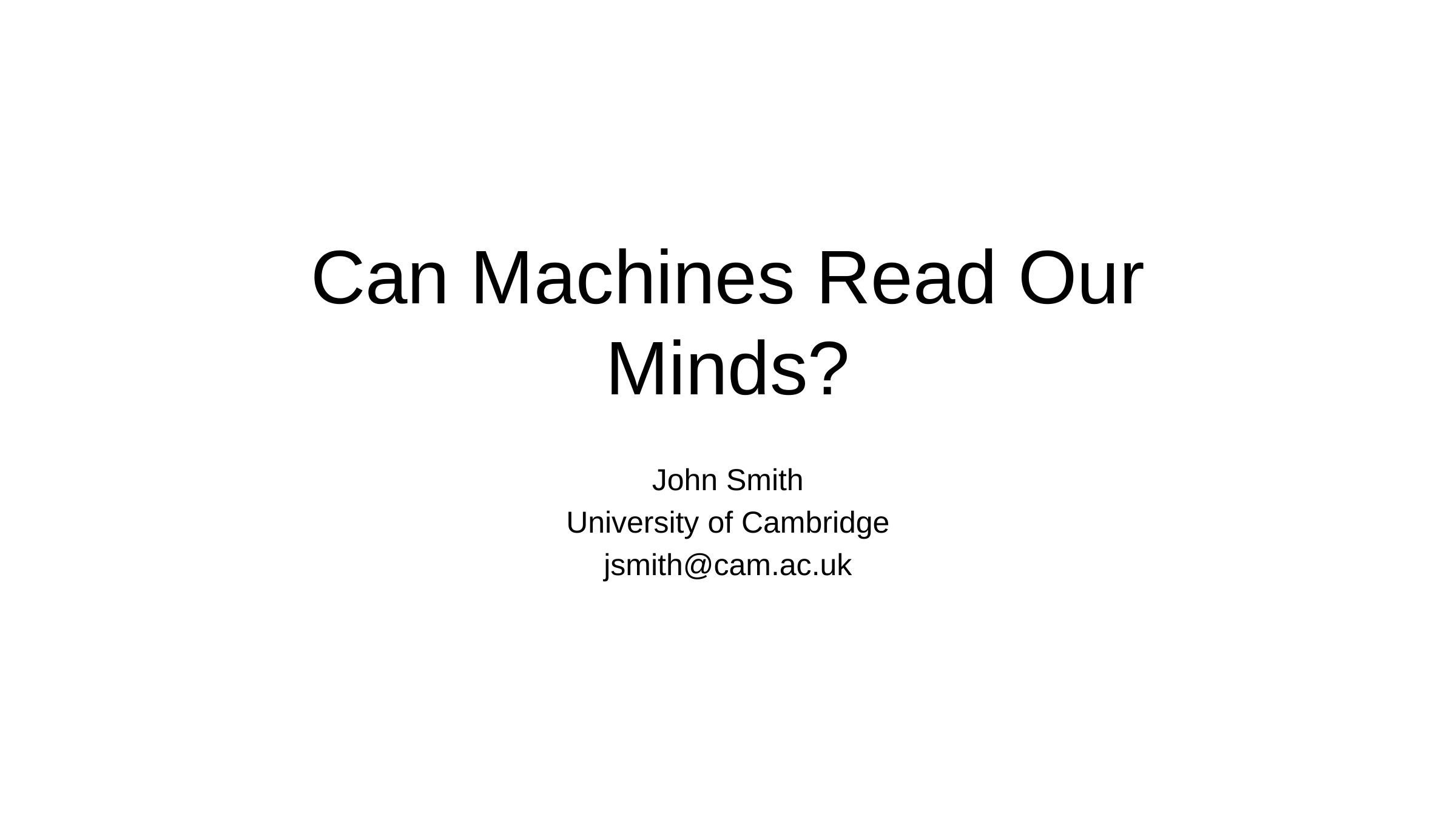

# Can Machines Read Our Minds?
John Smith
University of Cambridge
jsmith@cam.ac.uk